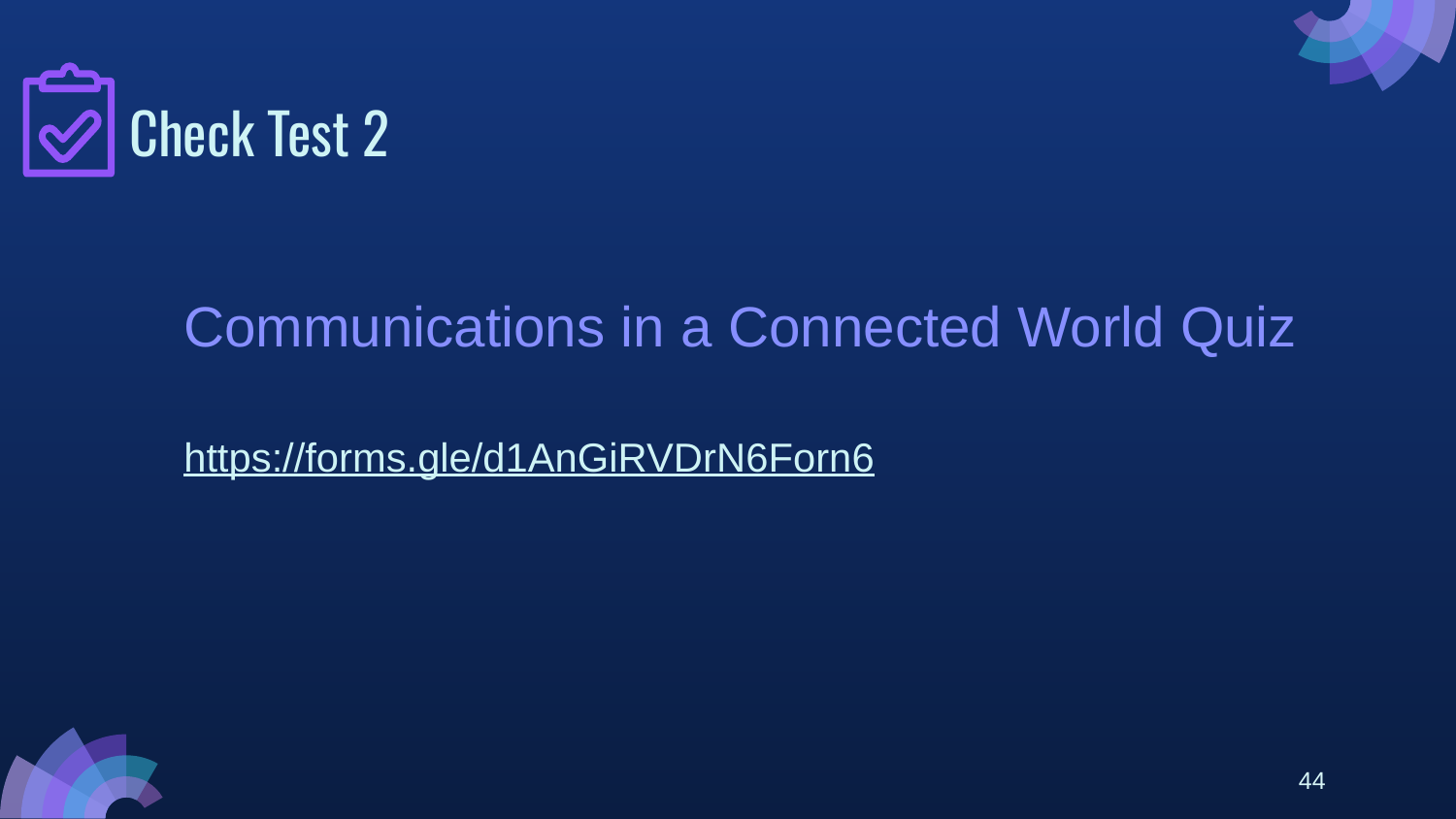

# Check Test 2
Communications in a Connected World Quiz

https://forms.gle/d1AnGiRVDrN6Forn6

44